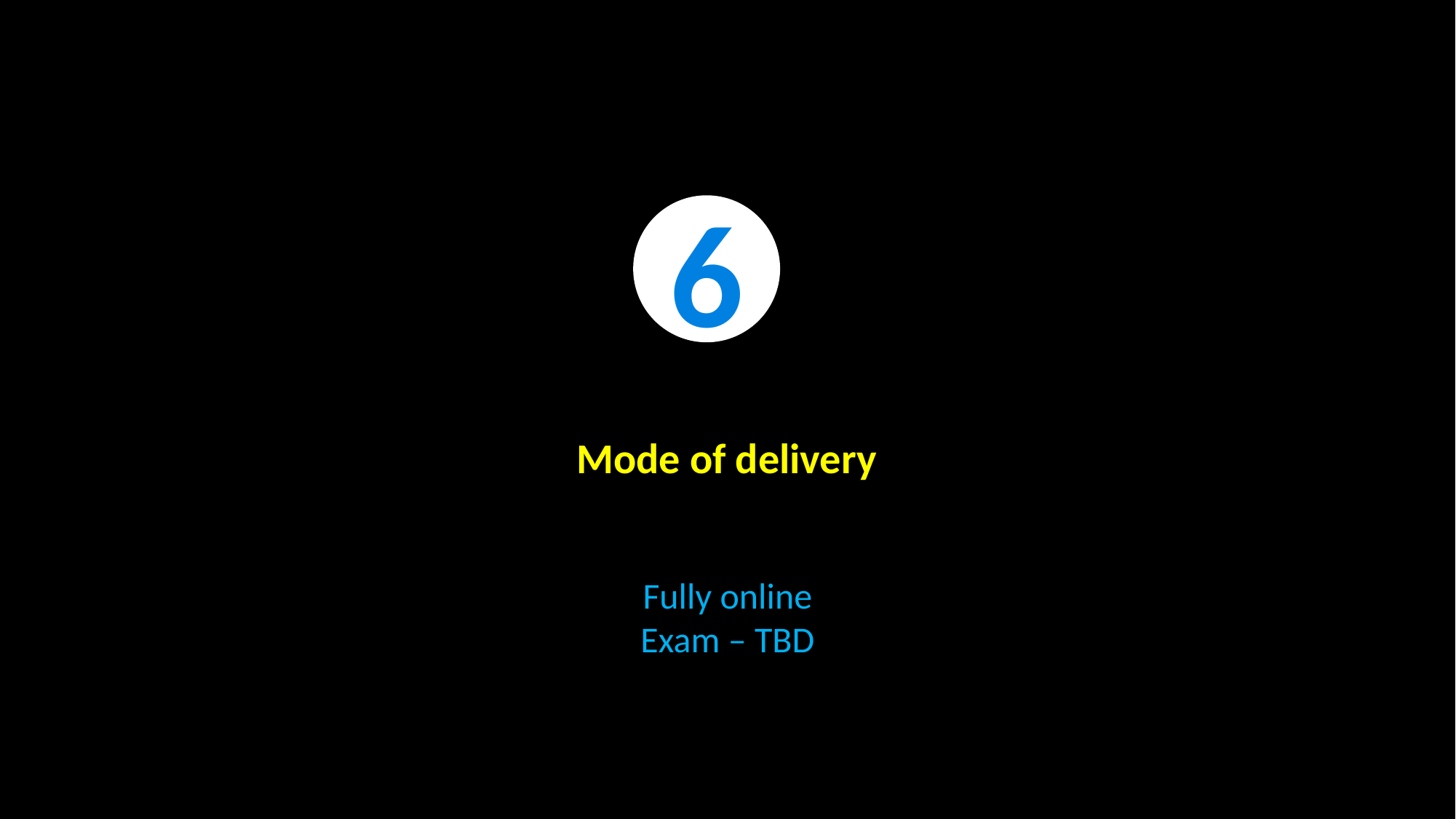

6
# Mode of delivery
Fully online
Exam – TBD